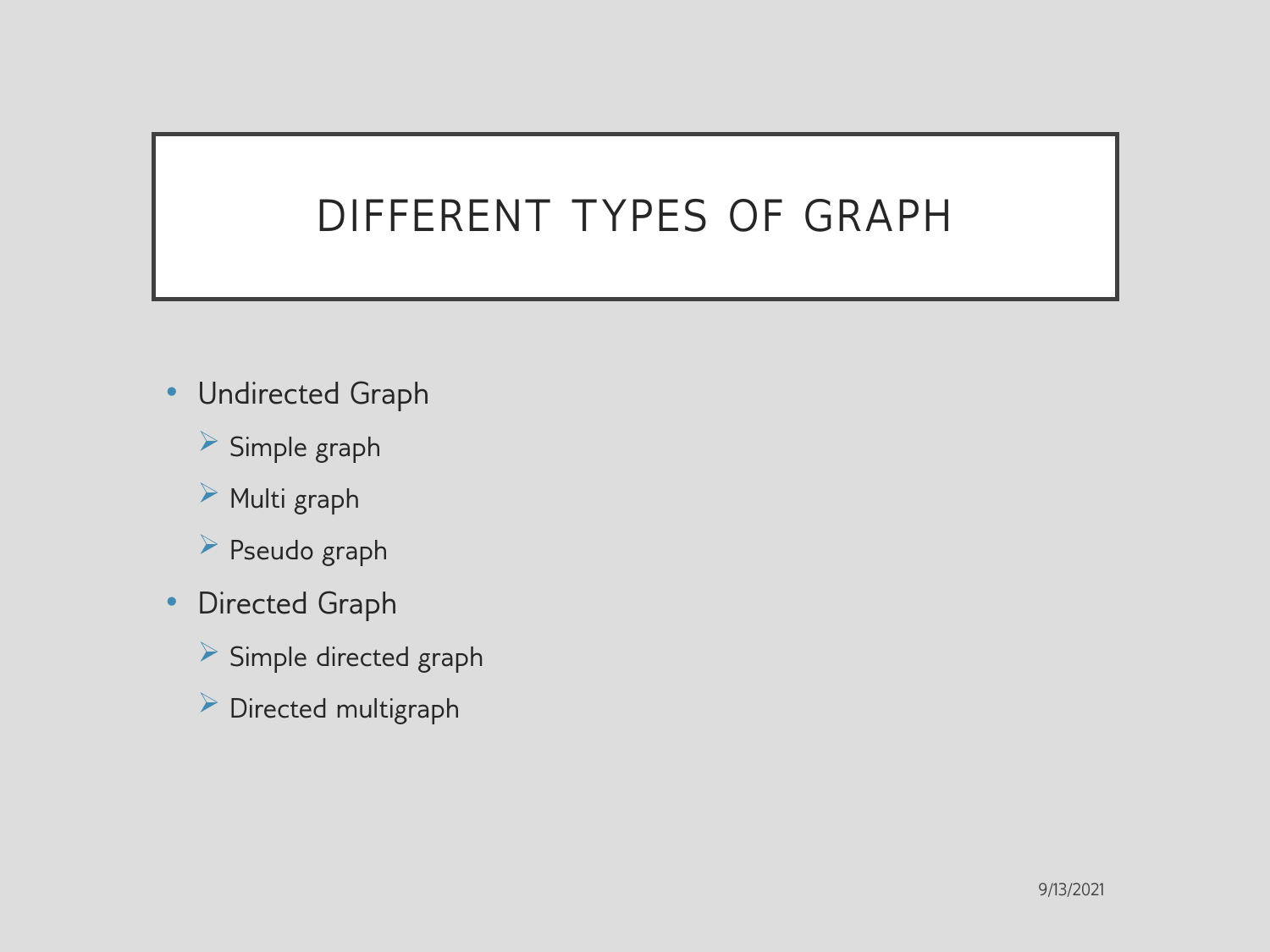

# Different types of graph
Undirected Graph
Simple graph
Multi graph
Pseudo graph
Directed Graph
Simple directed graph
Directed multigraph

9/13/2021